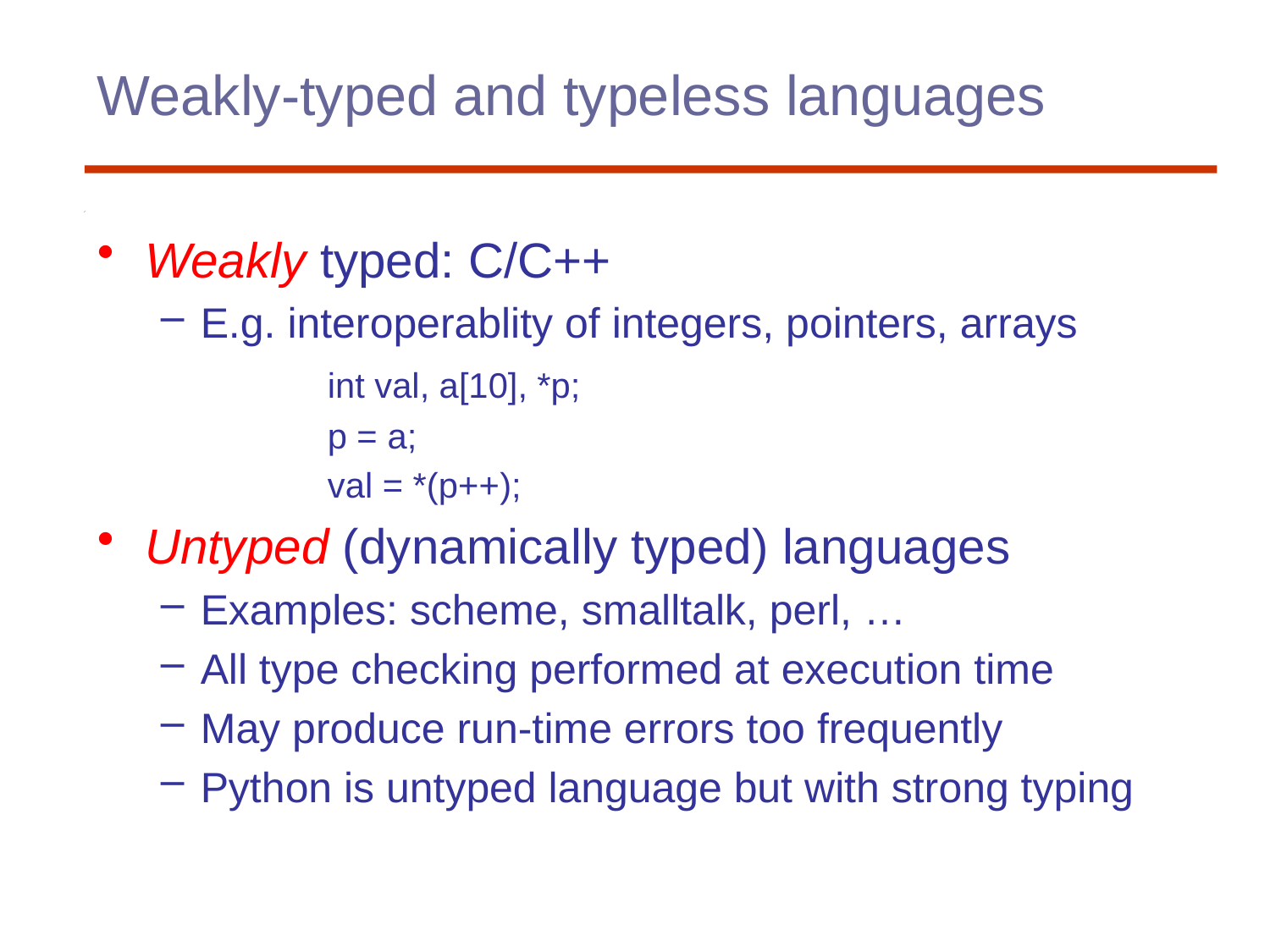

# Weakly-typed and typeless languages
Weakly typed: C/C++
E.g. interoperablity of integers, pointers, arrays
		int val, a[10], *p;
		p = a;
		val = *(p++);
Untyped (dynamically typed) languages
Examples: scheme, smalltalk, perl, …
All type checking performed at execution time
May produce run-time errors too frequently
Python is untyped language but with strong typing